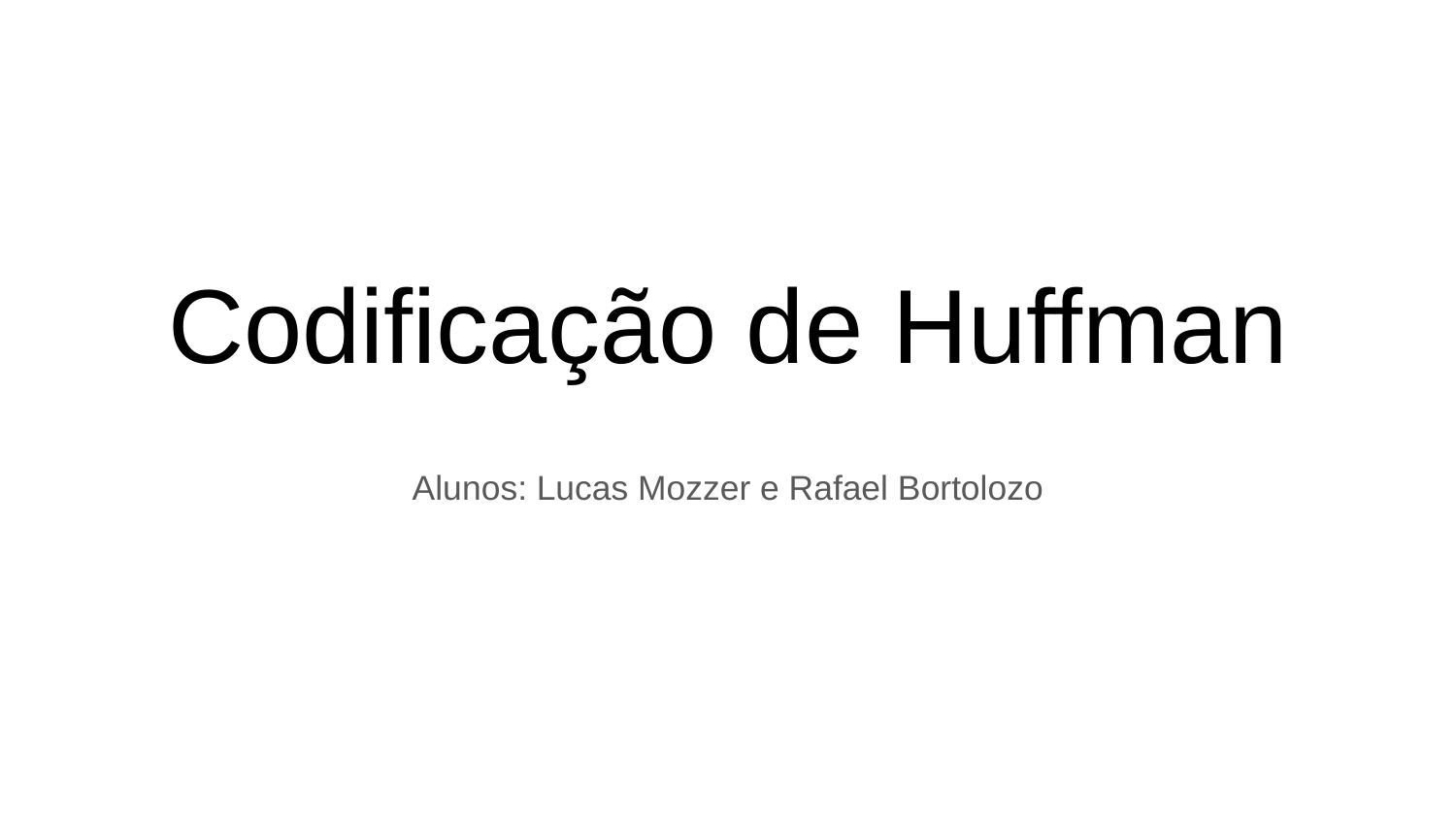

# Codificação de Huffman
Alunos: Lucas Mozzer e Rafael Bortolozo